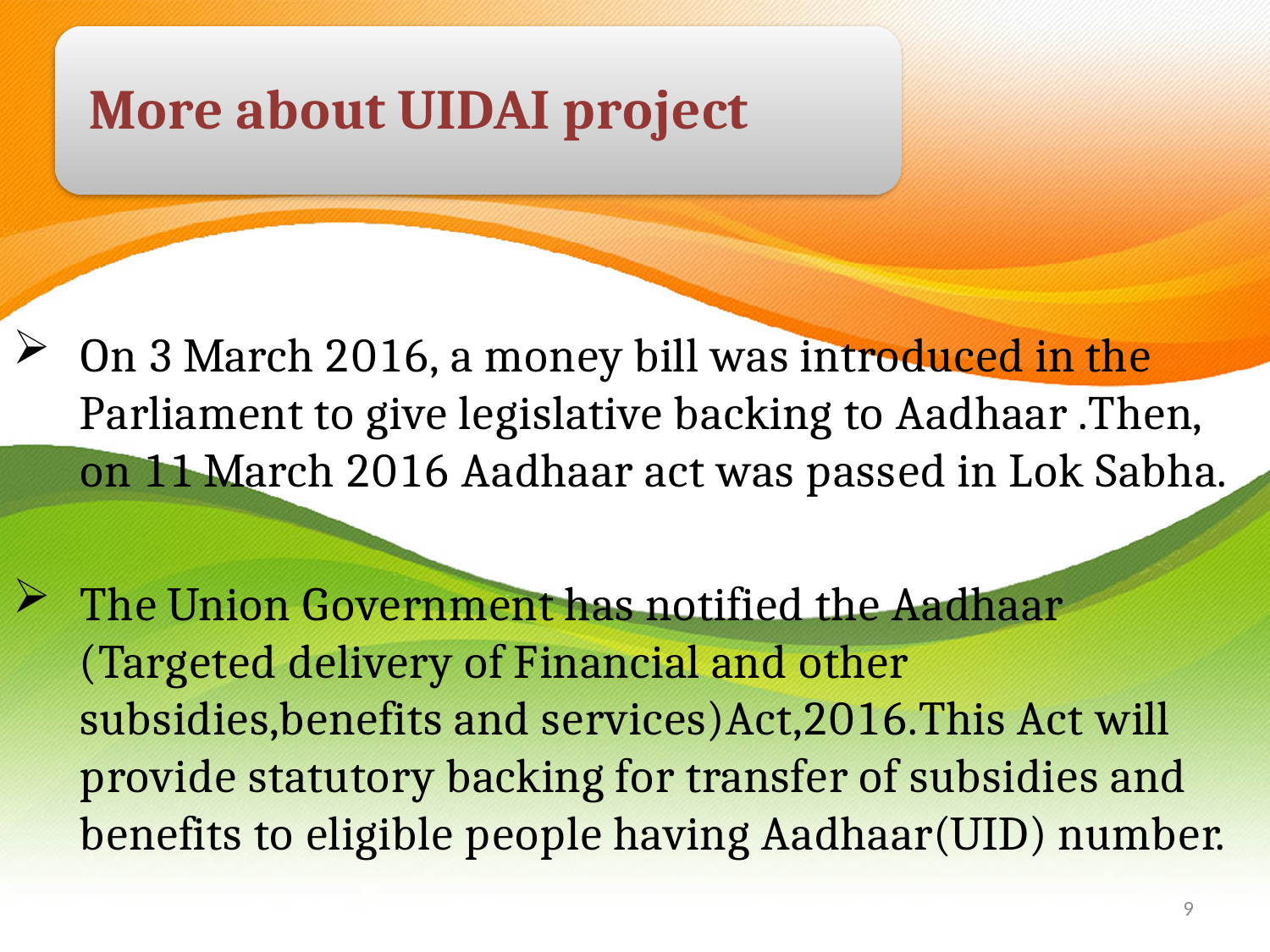

More about UIDAI project

On 3 March 2016, a money bill was introduced in the Parliament to give legislative backing to Aadhaar .Then, on 11 March 2016 Aadhaar act was passed in Lok Sabha.

The Union Government has notified the Aadhaar (Targeted delivery of Financial and other subsidies,benefits and services)Act,2016.This Act will provide statutory backing for transfer of subsidies and benefits to eligible people having Aadhaar(UID) number.
9